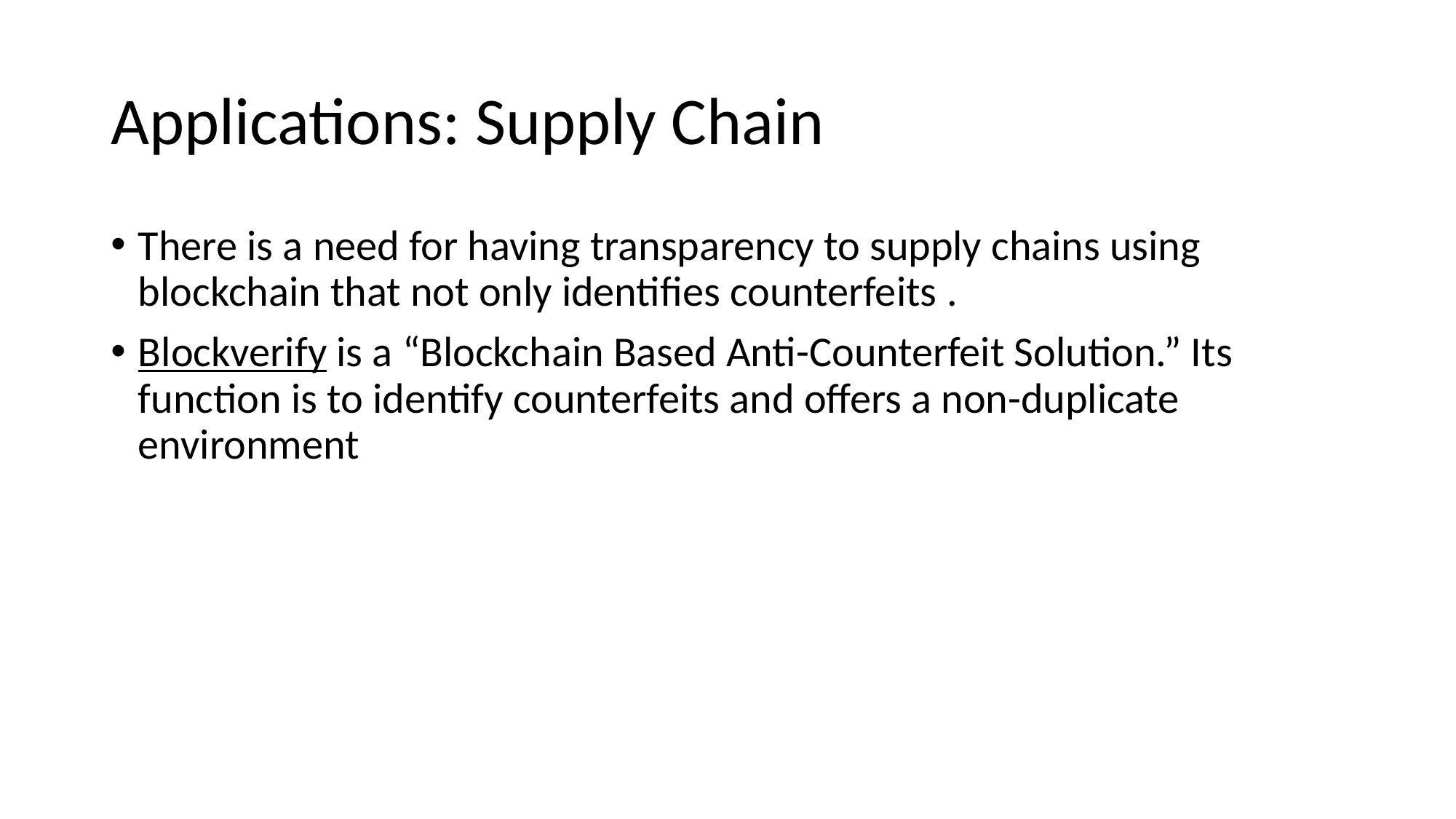

# Applications: Supply Chain
There is a need for having transparency to supply chains using blockchain that not only identifies counterfeits .
Blockverify is a “Blockchain Based Anti-Counterfeit Solution.” Its function is to identify counterfeits and offers a non-duplicate environment